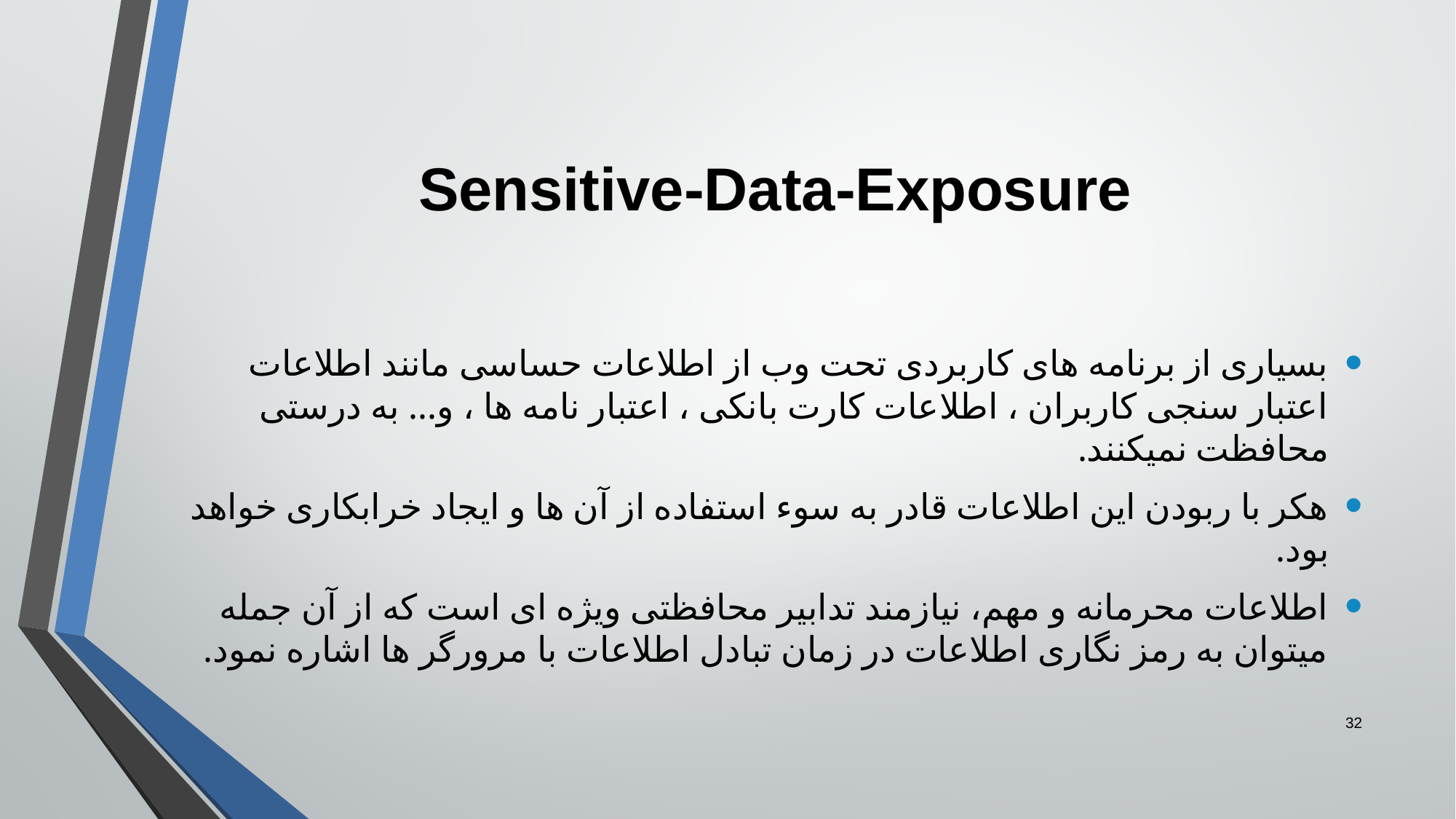

Sensitive-Data-Exposure
بسیاری از برنامه های کاربردی تحت وب از اطلاعات حساسی مانند اطلاعات اعتبار سنجی کاربران ، اطلاعات کارت بانکی ، اعتبار نامه ها ، و… به درستی محافظت نمیکنند.
هکر با ربودن این اطلاعات قادر به سوء استفاده از آن ها و ایجاد خرابکاری خواهد بود.
اطلاعات محرمانه و مهم، نیازمند تدابیر محافظتی ویژه ای است که از آن جمله میتوان به رمز نگاری اطلاعات در زمان تبادل اطلاعات با مرورگر ها اشاره نمود.
32